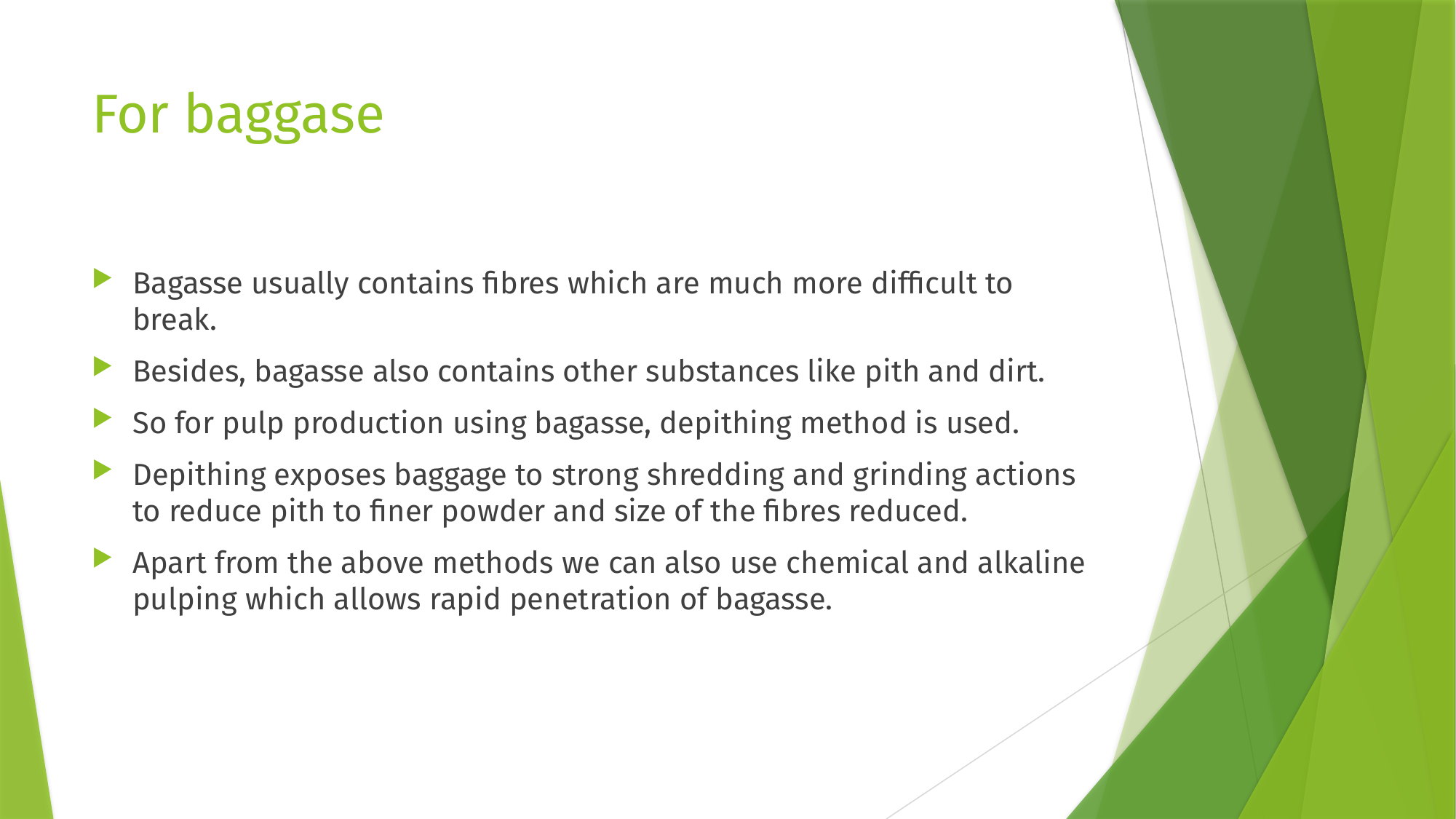

# For baggase
Bagasse usually contains fibres which are much more difficult to break.
Besides, bagasse also contains other substances like pith and dirt.
So for pulp production using bagasse, depithing method is used.
Depithing exposes baggage to strong shredding and grinding actions to reduce pith to finer powder and size of the fibres reduced.
Apart from the above methods we can also use chemical and alkaline pulping which allows rapid penetration of bagasse.